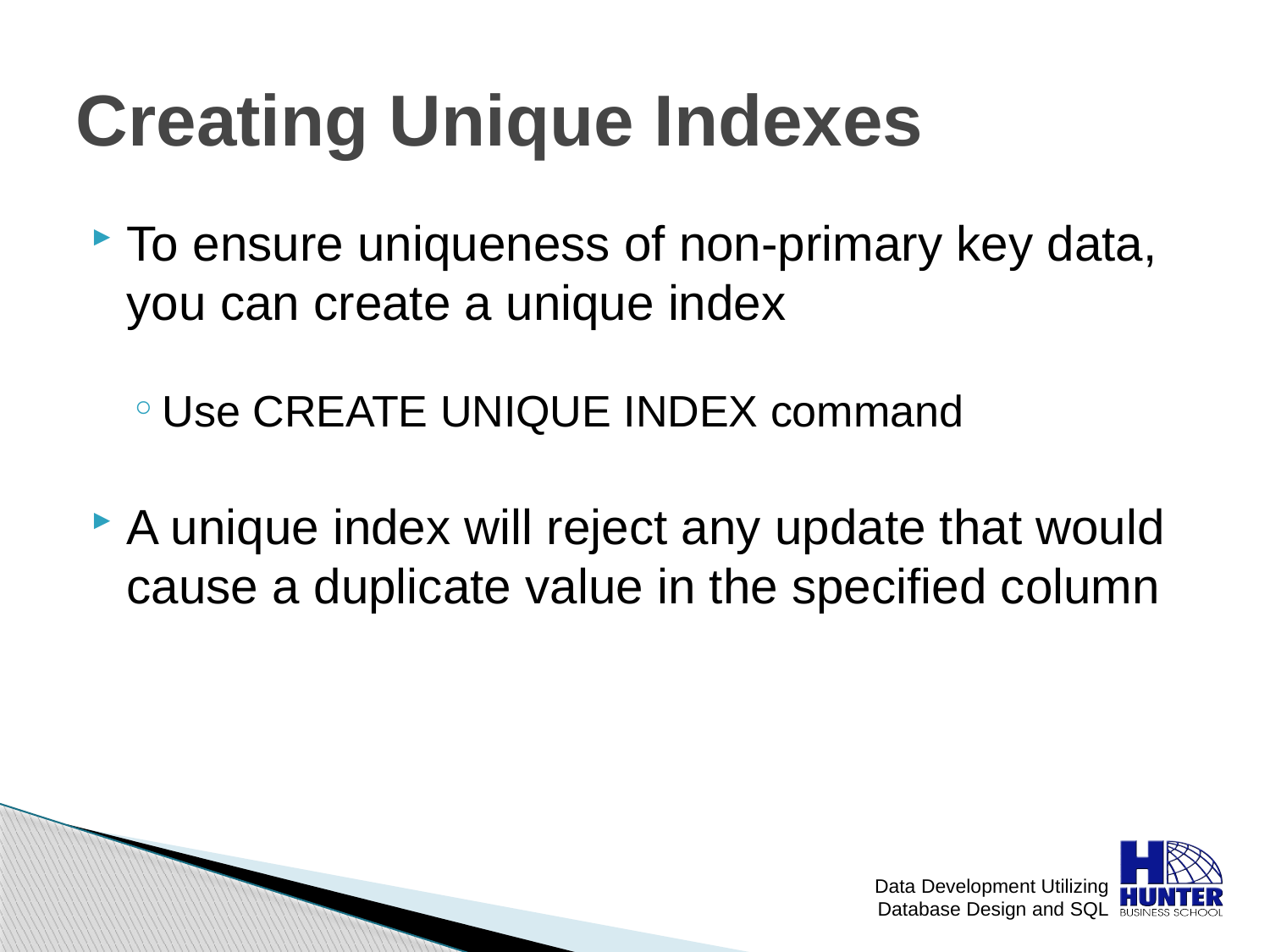

# Creating Unique Indexes
To ensure uniqueness of non-primary key data, you can create a unique index
Use CREATE UNIQUE INDEX command
A unique index will reject any update that would cause a duplicate value in the specified column